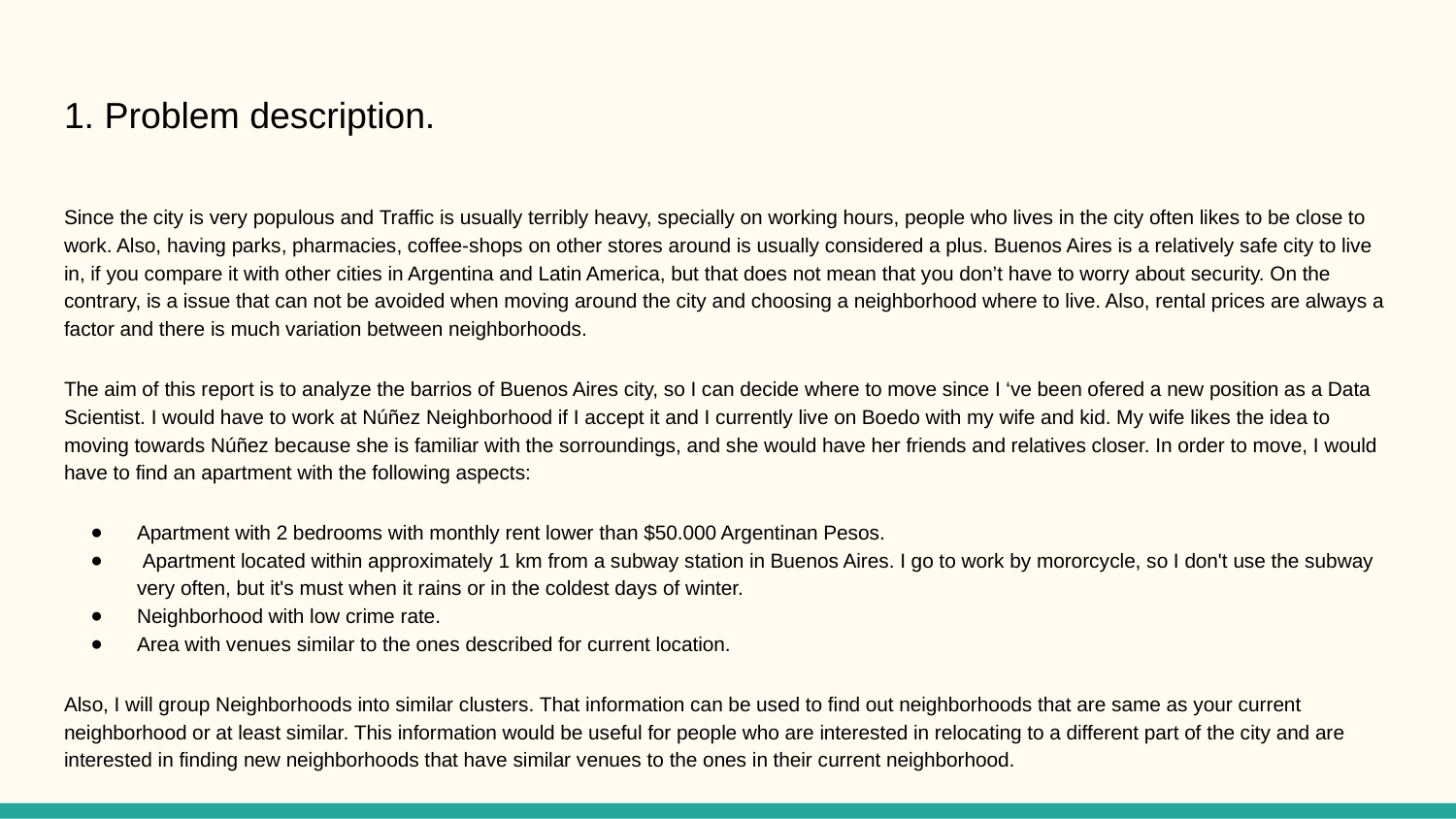

# 1. Problem description.
Since the city is very populous and Traffic is usually terribly heavy, specially on working hours, people who lives in the city often likes to be close to work. Also, having parks, pharmacies, coffee-shops on other stores around is usually considered a plus. Buenos Aires is a relatively safe city to live in, if you compare it with other cities in Argentina and Latin America, but that does not mean that you don’t have to worry about security. On the contrary, is a issue that can not be avoided when moving around the city and choosing a neighborhood where to live. Also, rental prices are always a factor and there is much variation between neighborhoods.
The aim of this report is to analyze the barrios of Buenos Aires city, so I can decide where to move since I ‘ve been ofered a new position as a Data Scientist. I would have to work at Núñez Neighborhood if I accept it and I currently live on Boedo with my wife and kid. My wife likes the idea to moving towards Núñez because she is familiar with the sorroundings, and she would have her friends and relatives closer. In order to move, I would have to find an apartment with the following aspects:
Apartment with 2 bedrooms with monthly rent lower than $50.000 Argentinan Pesos.
 Apartment located within approximately 1 km from a subway station in Buenos Aires. I go to work by mororcycle, so I don't use the subway very often, but it's must when it rains or in the coldest days of winter.
Neighborhood with low crime rate.
Area with venues similar to the ones described for current location.
Also, I will group Neighborhoods into similar clusters. That information can be used to find out neighborhoods that are same as your current neighborhood or at least similar. This information would be useful for people who are interested in relocating to a different part of the city and are interested in finding new neighborhoods that have similar venues to the ones in their current neighborhood.